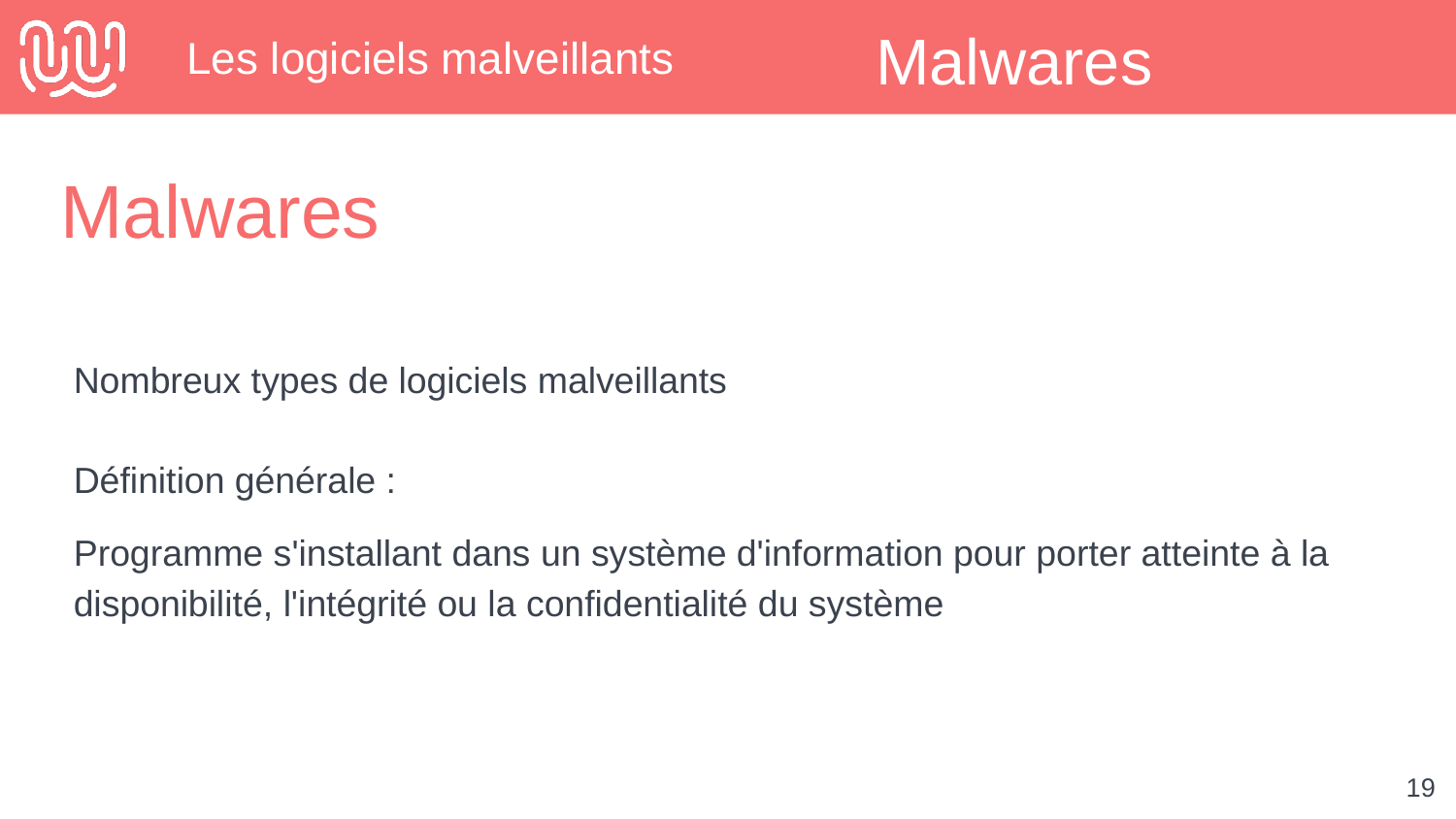

# Les logiciels malveillants
Malwares
Malwares
Nombreux types de logiciels malveillants

Définition générale :

Programme s'installant dans un système d'information pour porter atteinte à la disponibilité, l'intégrité ou la confidentialité du système

19